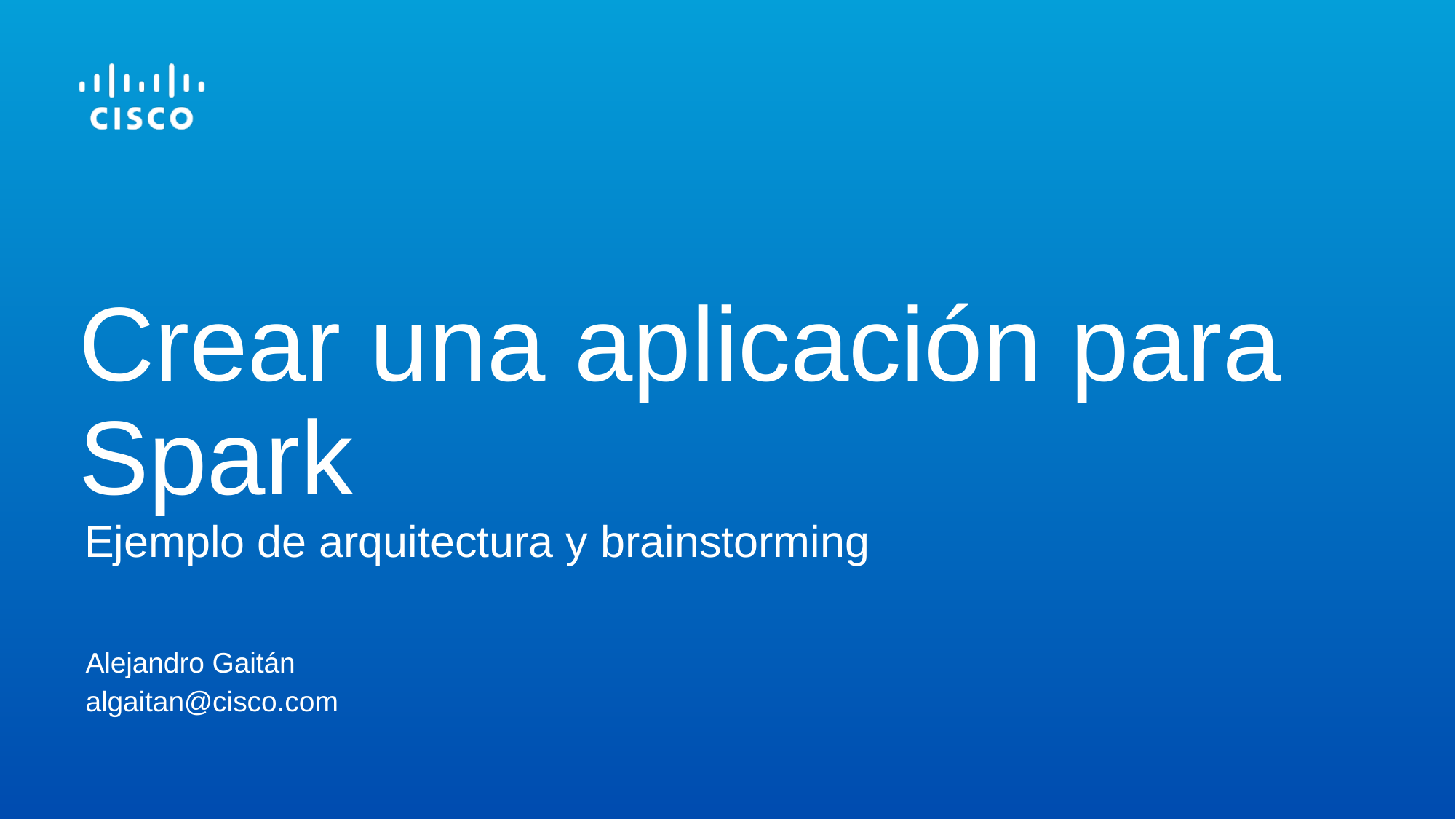

# Crear una aplicación para Spark
Ejemplo de arquitectura y brainstorming
Alejandro Gaitán
algaitan@cisco.com